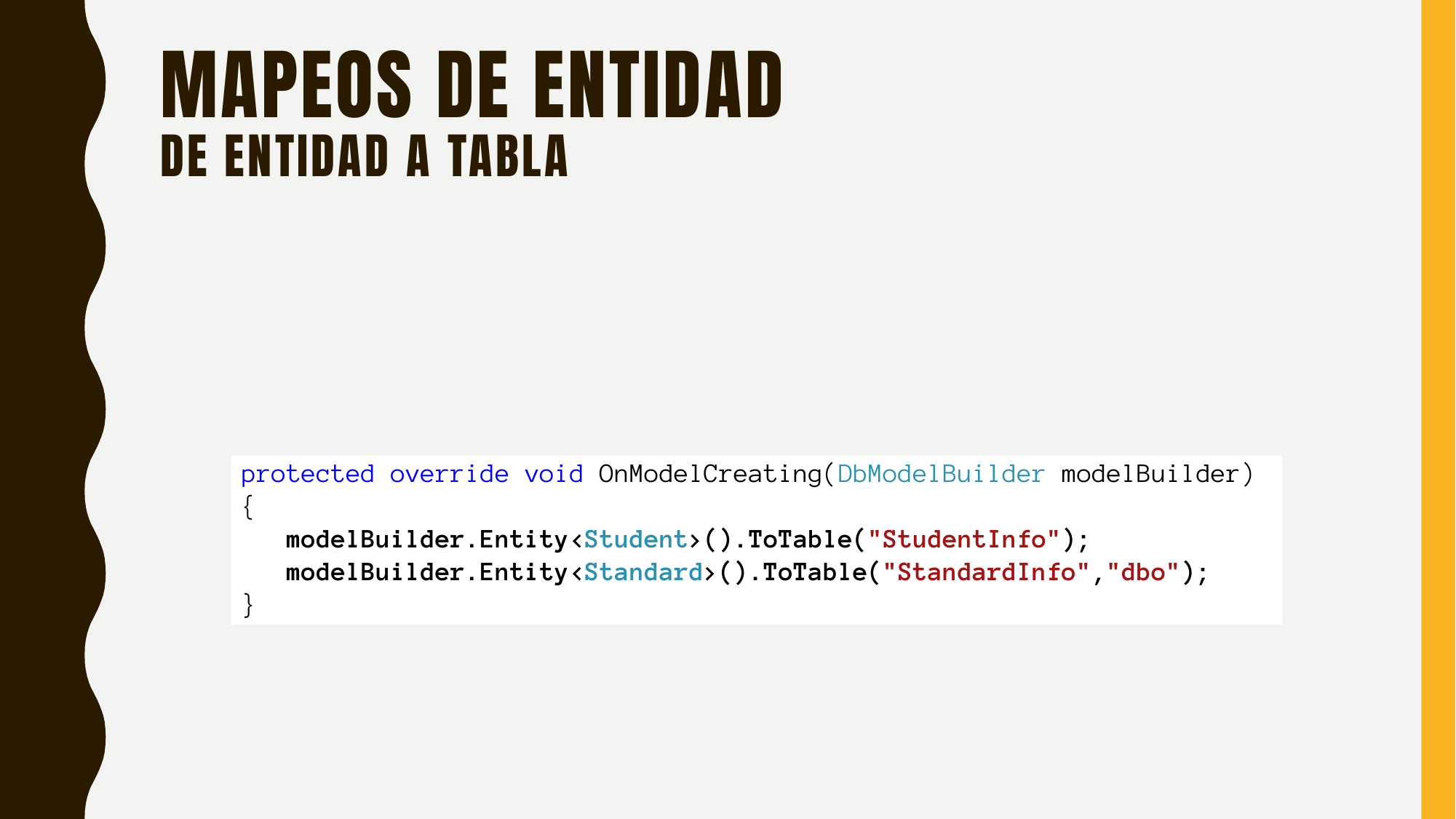

# Mapeos de entidad de entidad a tabla

protected override void OnModelCreating(DbModelBuilder modelBuilder)
{
   modelBuilder.Entity<Student>().ToTable("StudentInfo");
   modelBuilder.Entity<Standard>().ToTable("StandardInfo","dbo");
}